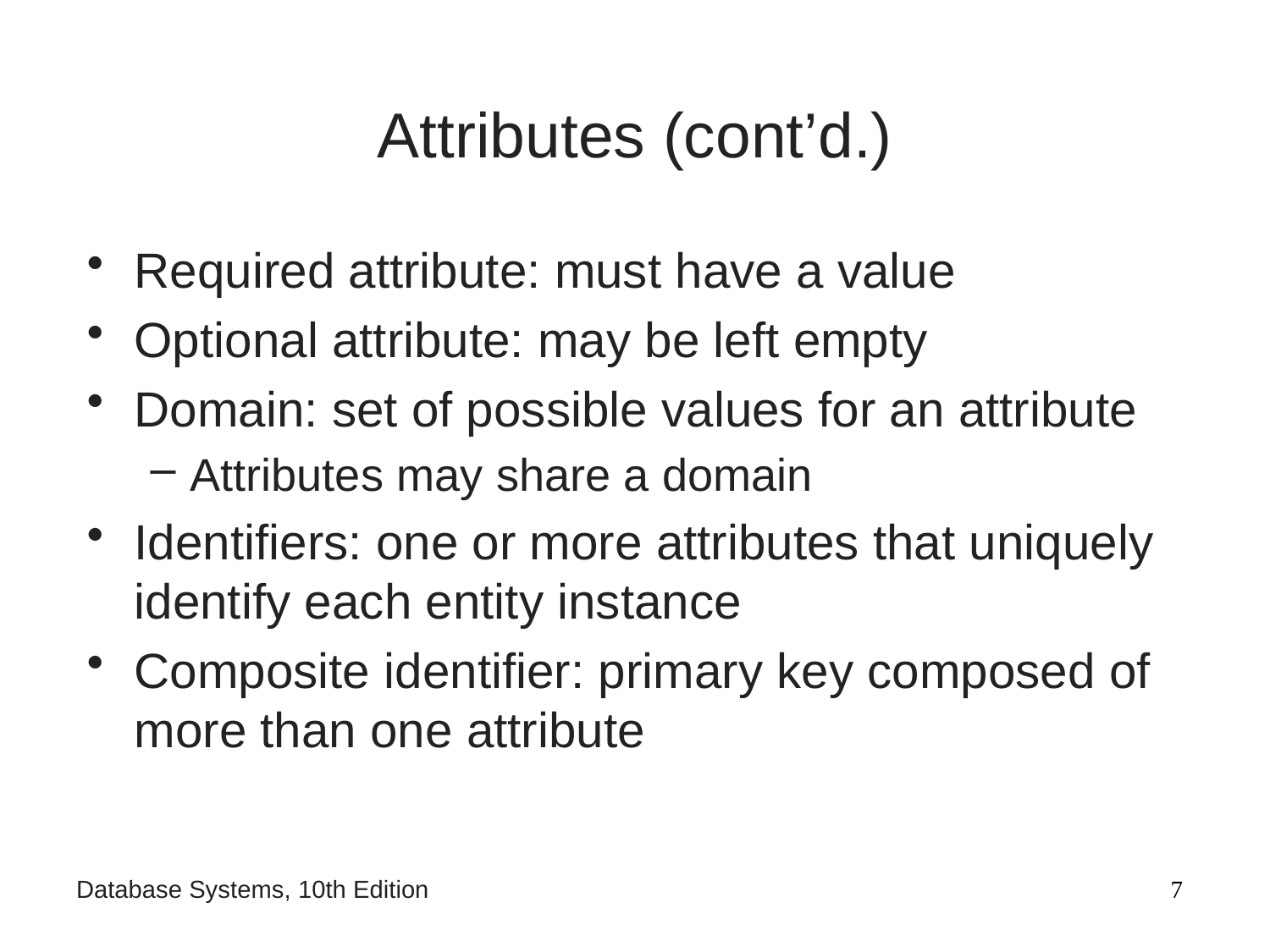

# Attributes (cont’d.)
Required attribute: must have a value
Optional attribute: may be left empty
Domain: set of possible values for an attribute
Attributes may share a domain
Identifiers: one or more attributes that uniquely identify each entity instance
Composite identifier: primary key composed of more than one attribute

7
Database Systems, 10th Edition